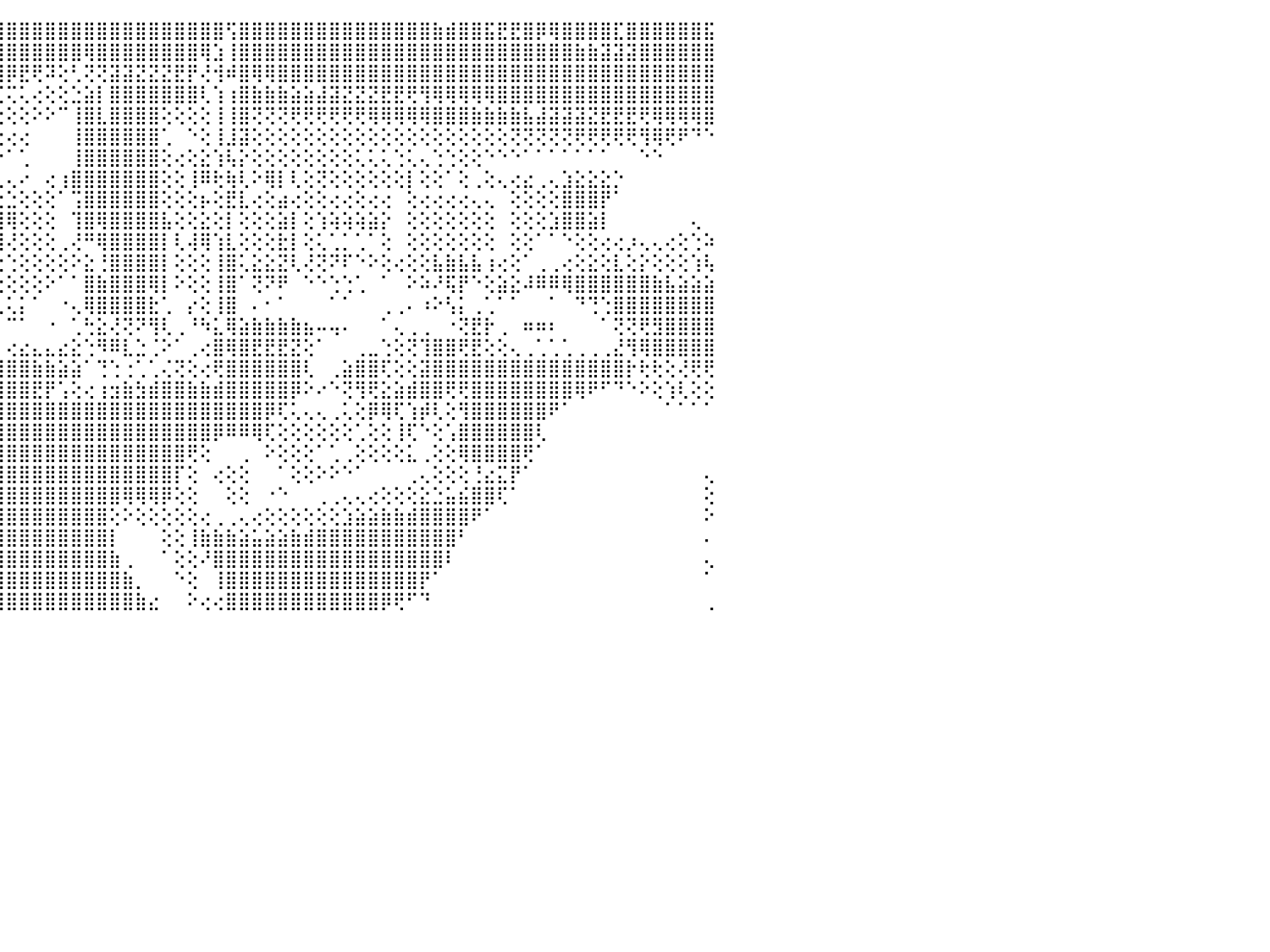

⠀⠀⠀⠀⠀⠀⠀⠀⠀⠀⠀⠀⢄⠀⢄⢕⢕⡕⢕⢕⣿⡿⡟⢻⣷⡕⣿⡇⡕⢕⢑⣯⡕⢸⣿⣿⣱⣿⢟⣙⣥⡶⣾⣿⣿⣿⣿⣿⣿⣿⣿⣿⣿⣿⣿⣿⣿⣿⣿⣿⣿⣿⢫⣿⣿⣿⣿⣿⣿⣿⣿⣿⣿⣿⣿⣿⣿⣿⣷⣾⣿⣿⣯⣟⣟⣿⡿⢿⣿⣿⣿⣿⣏⣿⣿⣿⣿⣿⣿⣯⠀
⠀⠀⠀⠀⠀⠀⢀⢄⢔⢔⣴⣱⣵⣵⣷⣾⣿⣿⣿⣷⣝⢕⣿⡼⣿⡇⢼⡇⡇⡕⢕⣿⡧⠼⣿⣯⣵⡵⣿⣿⣿⣷⣿⣿⣿⣿⣿⣿⣿⣿⣿⢿⣿⣿⣿⣿⣿⣿⣿⣿⢿⣱⢸⣿⣿⣿⣿⣿⣿⣿⣿⣿⣿⣿⣿⣿⣿⣿⣿⣿⣿⣿⣿⣿⣿⣿⣿⣿⣿⣷⣷⣽⣽⣽⣿⣿⣿⣿⣿⣿⠀
⠀⠀⠀⢀⢔⢕⢕⢕⢕⢕⣿⣿⣿⣿⢟⢏⢝⢍⠟⣻⢟⢕⡿⢗⣧⡅⣽⣧⢧⢗⣏⣿⣷⣿⣿⣿⣿⣿⣿⣿⣿⣿⣿⣿⣿⡿⣟⢟⠽⢕⢃⢝⢝⣽⣽⣝⣝⣝⣟⡟⢜⢺⠾⣿⢿⢿⣿⣿⣿⣿⣿⣿⣿⣿⣿⣿⣿⣿⣿⣿⣿⣿⣿⣿⣿⣿⣿⣿⣿⣿⣿⣿⣿⣿⣿⣿⣿⣿⣿⣿⠀
⠀⠀⠄⢕⢕⢕⢕⢕⢱⣿⣿⣿⣿⢏⢕⢕⢜⢹⣷⣿⣷⢹⢹⣿⣿⡗⣪⣵⣾⣿⣿⣿⣿⣿⣿⣿⣿⣿⣿⢿⢟⢻⠟⠟⢋⢍⢅⢔⢕⢕⣑⣵⡇⣿⣿⣿⣿⣿⣿⣿⢇⢱⢰⣿⣷⣷⣷⣵⣵⣼⣽⣝⣝⣝⣟⣟⢟⢻⢿⢿⢿⢿⢿⣿⣿⣿⣿⣿⣿⣿⣿⣿⣿⣿⣿⣿⣿⣿⣿⣿⠀
⠀⠀⢁⢑⢁⢅⢅⢅⣱⣵⣵⣵⣾⣧⣵⣕⣕⡱⣵⣟⣝⣷⣼⡛⢻⣿⢽⣿⣿⣿⣿⣿⣿⣿⡟⢻⠏⢑⢕⢕⢕⢕⢕⢕⢕⢕⢕⠕⠕⠉⢸⣿⣇⣿⣿⣿⣿⢕⢕⢕⢕⢸⢸⣿⢝⢝⢝⢟⢟⢟⢟⢟⢟⢿⢿⢿⢿⢿⣿⣿⣿⣷⣷⣷⣷⣧⣼⣽⣽⣽⣝⣟⣟⣟⢟⢿⢿⢿⢿⣿⠀
⡴⢝⢝⢕⢕⣕⣕⣕⣸⣿⣿⣿⣿⣿⣿⣿⣿⣷⣝⡿⢏⣿⡿⣷⣾⣿⢿⢟⢟⠏⢝⢝⢕⢕⢔⢕⢕⢕⢕⢑⢕⢕⢕⢕⢕⢔⢔⠀⠀⠀⢸⣿⣿⣿⣿⣿⣿⢁⠀⠑⢕⢸⣸⣽⢕⢕⢕⢕⢕⢕⢕⢕⢕⢕⢕⢕⢕⢕⢕⢕⢕⢕⢕⢕⢝⢝⢝⢝⢝⢟⢟⢟⢟⢟⢻⢿⢟⠟⠙⠑⠀
⢇⢡⡕⢕⢕⣿⣿⣿⣿⣿⣿⣿⣿⣿⢿⢟⠿⣿⣿⣇⢜⢏⢕⣴⢑⢕⢅⢔⢕⢕⢕⢕⢕⢅⢅⢕⢕⢔⢕⢕⠑⠁⠁⠑⠑⠁⢁⠀⠀⠀⢸⣿⣿⣿⣿⣿⣿⢕⢔⢕⣕⢱⢧⡕⢕⢕⢕⢕⢕⢕⢕⢕⢅⢅⢅⢑⢅⢄⢑⢑⢕⢕⠑⠑⠑⠁⠁⠁⠁⠁⠁⠁⠀⠀⠑⠑⠀⠀⠀⠀⠀
⠀⠜⢵⣱⣷⣶⣿⣿⣿⣿⣿⣿⣿⡕⢕⢕⢕⢔⢜⠿⣿⣿⢿⢟⢕⢕⢅⠀⠑⠑⠑⠑⠑⠁⢆⣵⣵⡕⢕⠀⠀⠀⢀⢀⢀⢄⠔⠀⢔⢰⣿⣿⣿⣿⣿⣿⣿⢕⢕⢸⠿⢗⢷⢇⠕⢿⡇⢇⢕⢝⢕⢕⢕⢕⢕⢕⡇⢕⢕⠁⢕⢀⢕⢄⢔⣔⢀⢄⣱⣕⣕⣕⡑⠀⠀⠀⠀⠀⠀⠀⠀
⢔⢀⠀⠘⢝⢟⢏⢝⢻⣿⣿⣿⢟⢕⢕⢕⢕⢕⢕⢕⢕⢕⢼⣵⡼⢕⢕⢕⠀⢀⢀⢄⢠⣄⣼⣿⣿⣿⡇⠔⠕⠃⠑⢑⣓⣑⢕⢕⢕⠁⢩⣿⣿⣿⣿⣿⣿⢕⢕⢕⡦⢕⣟⣇⢔⢕⣴⢔⢕⢕⢔⢔⢕⢔⢔⠀⢕⢔⢔⢔⢔⢄⢄⠀⢕⢕⢕⢕⣿⣿⣿⡟⠁⠀⠀⠀⠀⠀⠀⠀⠀
⢕⢕⢔⢀⢕⣕⣕⣕⢕⢝⢝⢕⢕⢕⢕⢕⢕⢕⢕⢕⢕⢕⢕⢕⢕⢕⢕⢕⢘⢑⢑⢕⢜⠉⢕⡿⣿⣿⡇⢔⢐⢔⢸⡇⣿⢿⢕⢕⢕⠀⢹⣿⢿⣿⣿⣿⣿⣧⢕⢕⣕⢕⡇⢕⢕⢕⣵⡇⢕⢱⢵⢵⢵⣵⡕⠀⢕⢕⢕⢕⢕⢕⢕⠀⢕⢕⢕⣱⣿⣿⣵⡇⠀⠀⠀⠀⠀⠀⢄⠀⠀
⢜⢟⢟⢗⢱⣿⣿⣿⣇⢕⢕⢕⢕⢕⢕⢕⢕⢕⢕⢕⢕⢕⢕⣇⡕⢕⢕⢕⢕⢕⢕⢕⢕⢀⢅⢕⢻⣿⡇⠁⢑⢕⢕⢇⣿⢜⢕⢕⢕⢀⢜⠛⢿⣿⣿⣿⣿⡇⢇⢼⢿⢱⣇⢕⢕⢕⣗⡇⢕⢅⢁⡁⢁⠁⢕⠀⢕⢕⢕⢕⢕⢕⢕⠀⢕⢕⠁⠁⠑⢕⢕⢔⢔⡰⢄⢄⢔⢕⢑⠵⠀
⣵⣵⣧⣵⣾⣿⣿⣿⣿⣇⢕⢕⢕⢕⢕⢕⢕⢕⢕⡕⢕⢑⠁⢙⢧⢗⢗⢳⢷⡗⢓⠓⠓⠓⠓⠱⡜⣿⣿⢀⢕⢕⢕⢑⢑⢑⢕⢕⢕⢕⠕⣕⢘⣿⣿⣿⣿⡇⢕⢕⢕⢸⣿⢅⣕⣕⣝⢇⢜⢝⠝⠏⠑⠕⢕⢔⢕⢕⣧⣷⣧⣧⢰⢔⢕⠁⢀⢀⢔⢕⣕⢕⣇⢕⡕⢕⢕⢕⢱⢧⠀
⢕⢕⢹⣿⣿⣿⣿⣿⣿⣿⣷⡕⢕⢕⢕⢕⢕⢕⠕⢇⠑⣵⣗⣑⣱⣵⣵⣷⡛⢷⣷⣱⣄⡄⣄⡄⢕⢔⢜⢕⢑⣵⣇⢕⢕⢕⢕⢕⠕⠁⠁⣿⣷⣿⣿⣿⢿⡇⠕⢕⢕⢸⣿⠁⢝⠝⠟⠀⠑⠑⢑⢑⢁⠀⠁⠀⠕⠵⠜⢯⡟⠑⢕⣵⣕⠼⠿⠿⢿⣿⣿⣿⣿⣿⣿⣷⣧⣵⣵⣵⠀
⠕⠑⠘⢻⣿⣿⣿⣿⣿⣿⡟⢕⢕⢕⢕⢕⢕⢕⢕⢔⢕⢻⣿⣿⣿⡿⢿⣿⣿⣿⣿⣿⣿⣿⣿⣿⣿⣿⢕⠱⢔⣿⣻⢕⢅⢅⡅⠁⠀⠐⢄⢿⣿⣿⣿⣿⣗⢁⠀⡔⢕⢸⣿⠀⠄⠂⠁⠀⠀⠀⠁⠁⠀⠀⢀⢀⠄⠰⠕⢣⡅⢀⢁⠁⠁⠀⠀⠁⠀⠙⢙⢑⣿⣿⣿⣿⣿⣿⣿⣿⠀
⠀⠀⠀⠀⠝⢿⣿⣿⣿⡏⢕⢕⢕⢕⢕⢕⢕⣾⣆⡑⢕⢕⢜⢝⢟⠀⠈⠛⠛⢟⢛⠛⢛⢛⢛⢛⢛⢋⢕⢀⢈⠀⠀⢃⠀⠉⠁⠀⠐⠀⢁⢓⣕⢜⢝⠝⢻⢇⢀⠘⠳⣅⢿⣵⣷⣷⣷⣷⣦⠤⢤⠄⠀⠀⠁⢄⢀⢀⠀⠐⢝⣟⡗⢀⠀⠶⠶⠆⠀⠀⠀⠁⢝⢝⢟⣻⣿⣿⣿⣿⠀
⠀⠀⠀⠀⠀⠁⠙⢿⣿⣷⣷⣷⣷⣷⣷⣷⣿⣿⣿⡿⠁⠕⢕⠑⠕⢔⠀⠀⠀⠀⠀⠀⠀⠀⠀⠀⠀⢵⢵⣵⣵⣕⣕⣕⡄⢔⣔⣄⣄⣔⣕⢑⠻⠿⣇⣑⢈⠕⠁⢀⢔⣿⢿⣿⣟⣟⣟⣝⢕⠁⠀⠀⢀⣀⢑⢕⢝⢹⣿⣿⢟⣟⢕⢕⢄⢀⢁⢁⢁⢀⢀⢀⣜⢻⢿⣿⣿⣿⣿⣿⠀
⠀⠀⠀⠀⠀⠀⠀⠀⠈⠻⢿⣿⣿⣿⣿⣿⣿⣿⣿⡇⠀⠀⠑⠀⠐⠁⢔⢔⢔⢔⣔⣔⣔⣐⣵⣵⣵⣼⣻⣟⣿⣿⣿⣿⣿⣿⣿⣷⣷⣵⣵⠁⢙⢑⢐⢁⢁⢌⢝⢕⢔⢟⣿⣿⣿⣿⣿⣿⢇⠀⢀⣵⣿⣿⢏⢕⢕⣽⣿⣿⣿⣿⣿⣿⣿⣿⣿⣿⣿⣿⣿⣿⣿⡗⢗⢗⢕⢜⢟⢟⠀
⠀⠀⠀⠀⠀⠀⠀⠀⠀⠀⠀⠉⠛⠻⠿⣿⣿⢿⠟⠑⠀⠀⠀⠀⠀⠀⢸⣿⣿⣿⣿⣿⣿⣿⣿⣿⣿⣿⣿⣿⣿⣿⣿⣿⣿⣿⣿⣟⡟⢡⢕⢔⢰⣲⣷⣳⣾⣿⣿⣷⣷⣾⣿⣿⣿⣿⣿⡿⠕⠔⠑⢝⢻⢟⣕⣵⣾⣿⣿⢟⢟⣿⣿⣿⣿⣿⣿⣿⣿⢿⠟⠋⠙⠑⠕⢕⢱⢇⢕⢕⠀
⠀⠀⠀⠀⠀⠀⠀⠀⠀⠀⠀⠀⠀⠀⠀⠀⠀⠀⠀⠀⠀⠀⠀⠀⠀⠀⠁⢻⣿⡿⢿⣟⣿⣿⣿⣿⣿⣿⣿⣿⣿⣿⣿⣿⣿⣿⣿⣿⣿⣿⣿⣿⣿⣿⣿⣿⣿⣿⣿⣿⣿⣿⣿⣿⣿⡿⢏⢅⢄⢄⢀⢅⢕⡿⢿⢏⢱⡾⢇⢕⢻⣿⣿⣿⣿⣿⣿⠟⠁⠀⠀⠀⠀⠀⠀⠀⠁⠁⠁⠁⠀
⠀⠀⠀⠀⠀⠀⠀⠀⠀⠀⠀⠀⠀⠀⠀⠀⠀⠀⠀⠀⠀⠀⠀⠀⠀⠀⠀⠘⣿⣿⣿⣿⣿⣿⣿⣿⣿⣿⣿⣿⣿⣿⣿⣿⣿⣿⣿⣿⣿⣿⣿⣿⣿⣿⣿⣿⣿⣿⣿⣿⣿⡿⠿⠿⢿⢏⢕⢕⢕⢕⢕⢕⢁⢕⢕⢸⢏⠑⢕⢡⣿⣿⣿⣿⣿⣿⢇⠀⠀⠀⠀⠀⠀⠀⠀⠀⠀⠀⠀⠀⠀
⠀⠀⠀⠀⠀⠀⠀⠀⠀⠀⠀⠀⠀⠀⠀⠀⠀⠀⠀⠀⠀⠀⠀⠀⠀⠀⠀⠀⢹⣿⣿⣿⣿⣿⣿⣿⣿⣿⣿⣿⣿⣿⣿⣿⣿⣿⣿⣿⣿⣿⣿⣿⣿⣿⣿⣿⣿⣿⣿⢟⢕⠀⠀⢀⠀⠕⢕⢕⢕⠁⢁⢀⢕⢕⢕⢕⣅⢀⢕⢕⢿⣿⣿⣿⣿⢟⠁⠀⠀⠀⠀⠀⠀⠀⠀⠀⠀⠀⠀⠀⠀
⠀⠀⠀⠀⠀⠀⠀⠀⠀⠀⠀⠀⠀⠀⠀⠀⠀⠀⠀⠀⠀⠀⠀⠀⠀⠀⠀⢀⠕⢿⣿⣿⣿⣿⣿⣿⣿⣿⣿⣿⣿⣿⣿⣿⣿⣿⣿⣿⣿⣿⣿⣿⣿⣿⣿⣿⣿⣿⡏⢕⠀⢔⢕⢕⠀⠀⠁⢕⢕⠕⠕⠑⠁⠀⠀⠀⢀⢄⢕⢕⢕⢘⣔⣍⡟⠁⠀⠀⠀⠀⠀⠀⠀⠀⠀⠀⠀⠀⠀⢄⠀
⠀⠀⠀⠀⠀⠀⠀⠀⠀⠀⠀⠀⠀⠀⠀⠀⠀⠀⠀⠀⠀⠀⠀⠀⠀⠀⠀⠁⢁⠜⣿⣿⣿⣿⣿⣿⣿⣿⣿⣿⣿⣿⣿⣿⣿⣿⣿⣿⣿⣿⣿⣿⣿⣿⢿⢿⢿⡿⢕⢕⠀⠀⢕⢕⠀⠐⠑⠀⠀⢀⢀⢄⢄⢔⢕⢕⢕⣕⣑⣥⣮⣿⣿⢏⠁⠀⠀⠀⠀⠀⠀⠀⠀⠀⠀⠀⠀⠀⠀⢕⠀
⠀⠀⠀⠀⠀⠀⠀⠀⠀⠀⠀⠀⠀⠀⠀⠀⠀⠀⠀⠀⠀⠀⠀⠀⠀⠀⠀⠀⠕⠀⣾⣿⣿⣿⣿⣿⣿⣿⣿⣿⣿⣿⣿⣽⣿⣿⣿⣿⣿⣿⣿⣿⣿⢕⠕⢕⢕⢕⢕⢕⢔⢀⢀⢄⢔⢕⢕⢕⢕⢕⢕⣱⣵⣵⣷⣷⣾⣿⣿⣿⣿⠟⠁⠀⠀⠀⠀⠀⠀⠀⠀⠀⠀⠀⠀⠀⠀⠀⠀⠕⠀
⠀⠀⠀⠀⠀⠀⠀⠀⠀⠀⠀⠀⠀⠀⠀⠀⠀⠀⠀⠀⠀⠀⠀⠀⠀⠀⠀⠀⢀⣵⣿⣿⣿⣿⣿⣿⣿⣿⣿⣿⣿⣿⣿⣿⣿⣿⣿⣿⣿⣿⣿⣿⣿⡇⠀⠀⠀⢕⢕⢸⣷⣷⣷⣵⣥⣵⣵⣷⣾⣿⣿⣿⣿⣿⣿⣿⣿⣿⣿⣿⠃⠀⠀⠀⠀⠀⠀⠀⠀⠀⠀⠀⠀⠀⠀⠀⠀⠀⠀⠄⠀
⠀⠀⠀⠀⠀⠀⠀⠀⠀⠀⠀⠀⠀⠀⠀⠀⠀⠀⠀⠀⠀⠀⠀⠀⠀⠀⢄⢔⣿⣿⣿⣿⣿⣿⣿⣿⣿⣿⣿⣿⣿⣿⣿⣿⣿⣿⣿⣿⣿⣿⣿⣿⣿⣷⢀⠀⠀⠁⢕⢕⠜⣿⣿⣿⣿⣿⣿⣿⣿⣿⣿⣿⣿⣿⣿⣿⣿⣿⣿⠇⠀⠀⠀⠀⠀⠀⠀⠀⠀⠀⠀⠀⠀⠀⠀⠀⠀⠀⠀⢄⠀
⠀⠀⠀⠀⠀⠀⠀⠀⠀⠀⠀⠀⠀⠀⠀⠀⠀⠀⠀⢄⢄⢄⢀⠀⠀⠀⢇⢕⢿⣿⣿⣿⣿⣿⣿⣿⣿⣿⣿⣿⣿⣿⣿⣿⣿⣿⣿⣿⣿⣿⣿⣿⣿⣿⣷⡀⠀⠀⠑⢕⠀⢸⣿⣿⣿⣿⣿⣿⣿⣿⣿⣿⣿⣿⣿⣿⣿⡟⠁⠀⠀⠀⠀⠀⠀⠀⠀⠀⠀⠀⠀⠀⠀⠀⠀⠀⠀⠀⠀⠁⠀
⠀⠀⠀⠀⠀⠀⠀⠀⠀⠀⠀⠀⠀⠀⠀⠀⢀⢔⢄⢕⢕⠑⠁⠀⠀⠀⠁⢕⢕⢝⣿⣿⣿⣿⣿⣿⣿⣿⣿⣿⣿⣿⣿⣿⣿⣿⣿⣿⣿⣿⣿⣿⣿⣿⣿⣷⣔⠀⠀⠕⢔⢔⣿⣿⣿⣿⣿⣿⣿⣿⣿⣿⣿⣿⡿⢟⠋⠙⠀⠀⠀⠀⠀⠀⠀⠀⠀⠀⠀⠀⠀⠀⠀⠀⠀⠀⠀⠀⠀⢀⠀
⠀⠀⠀⠀⠀⠀⠀⠀⠀⠀⠀⠀⠀⠀⠀⠀⠀⠀⠀⠀⠀⠀⠀⠀⠀⠀⠀⠀⠀⠀⠀⠀⠀⠀⠀⠀⠀⠀⠀⠀⠀⠀⠀⠀⠀⠀⠀⠀⠀⠀⠀⠀⠀⠀⠀⠀⠀⠀⠀⠀⠀⠀⠀⠀⠀⠀⠀⠀⠀⠀⠀⠀⠀⠀⠀⠀⠀⠀⠀⠀⠀⠀⠀⠀⠀⠀⠀⠀⠀⠀⠀⠀⠀⠀⠀⠀⠀⠀⠀⠀⠀